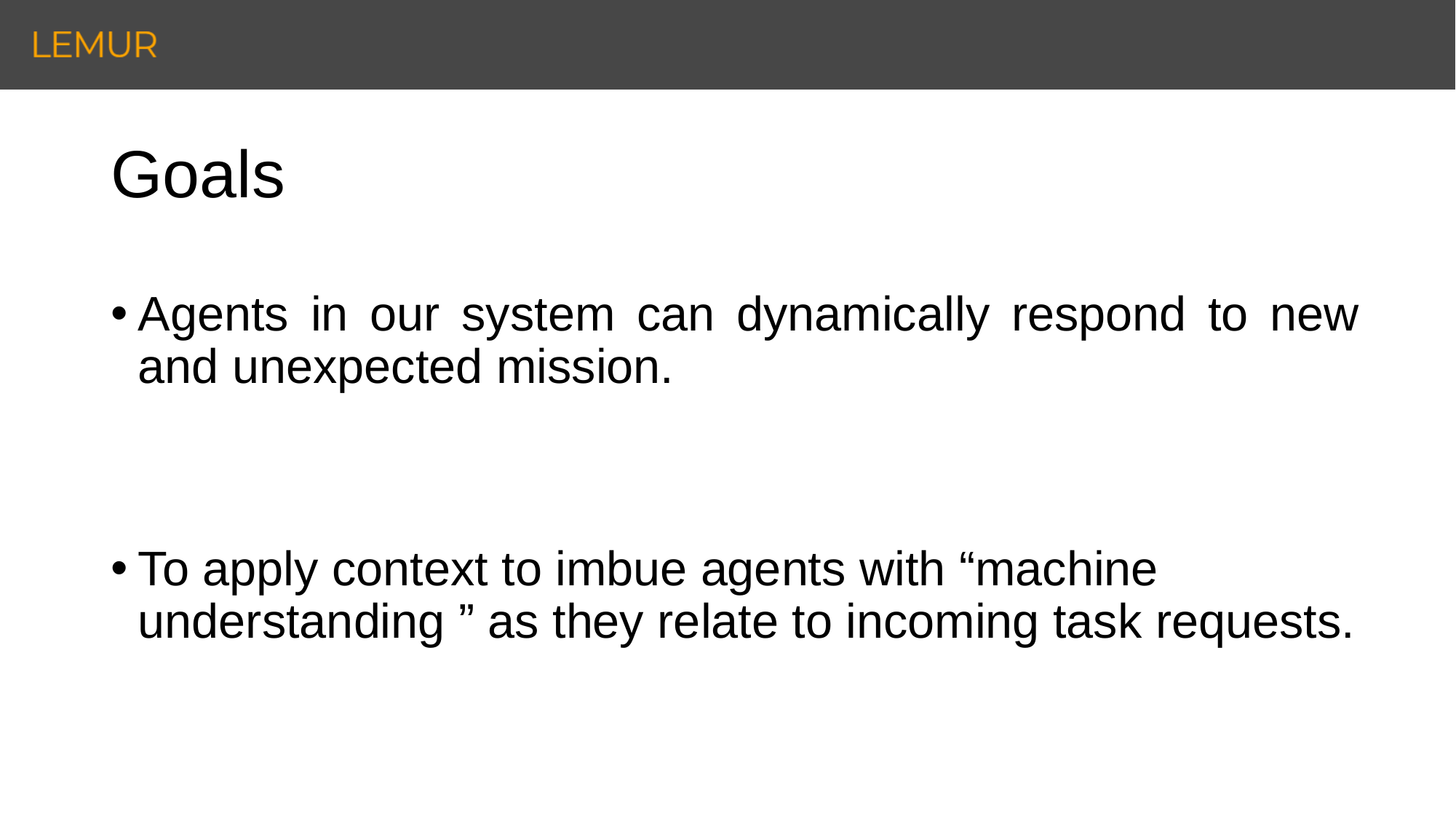

# Goals
Agents in our system can dynamically respond to new and unexpected mission.

To apply context to imbue agents with “machine understanding ” as they relate to incoming task requests.